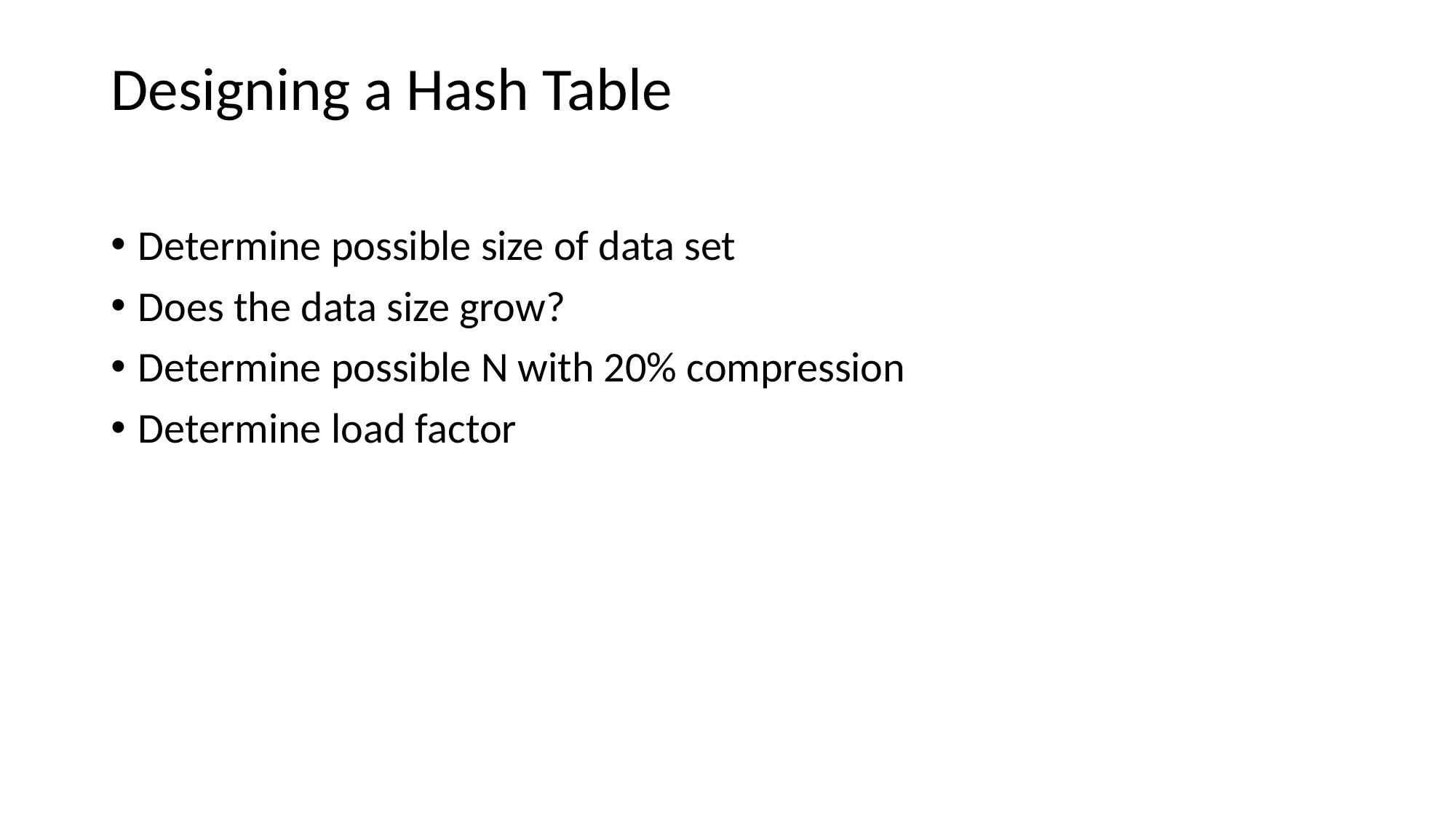

# Designing a Hash Table
Determine possible size of data set
Does the data size grow?
Determine possible N with 20% compression
Determine load factor